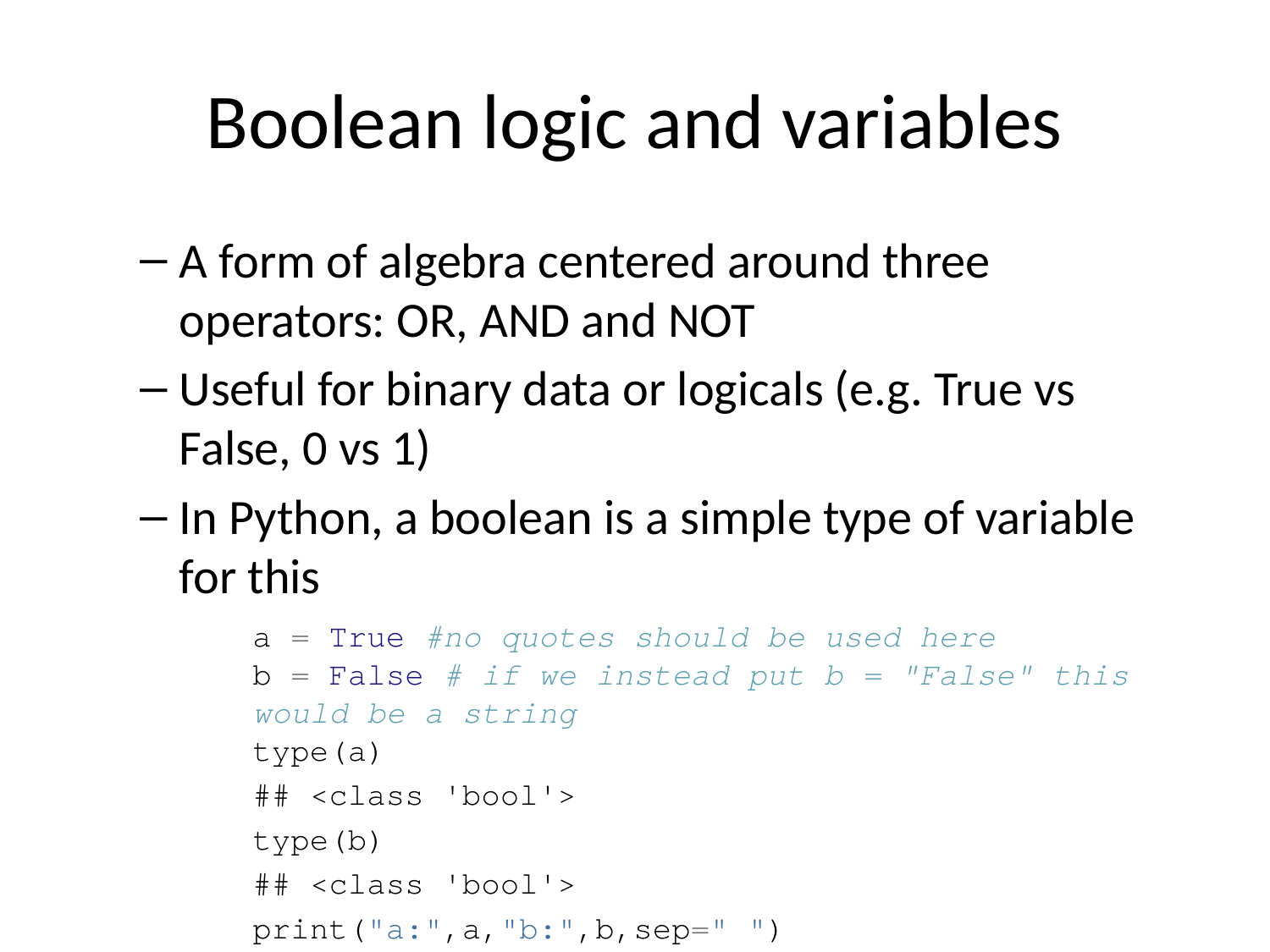

# Boolean logic and variables
A form of algebra centered around three operators: OR, AND and NOT
Useful for binary data or logicals (e.g. True vs False, 0 vs 1)
In Python, a boolean is a simple type of variable for this
a = True #no quotes should be used here
b = False # if we instead put b = "False" this would be a string
type(a)
## <class 'bool'>
type(b)
## <class 'bool'>
print("a:",a,"b:",b,sep=" ")
## a: True b: False